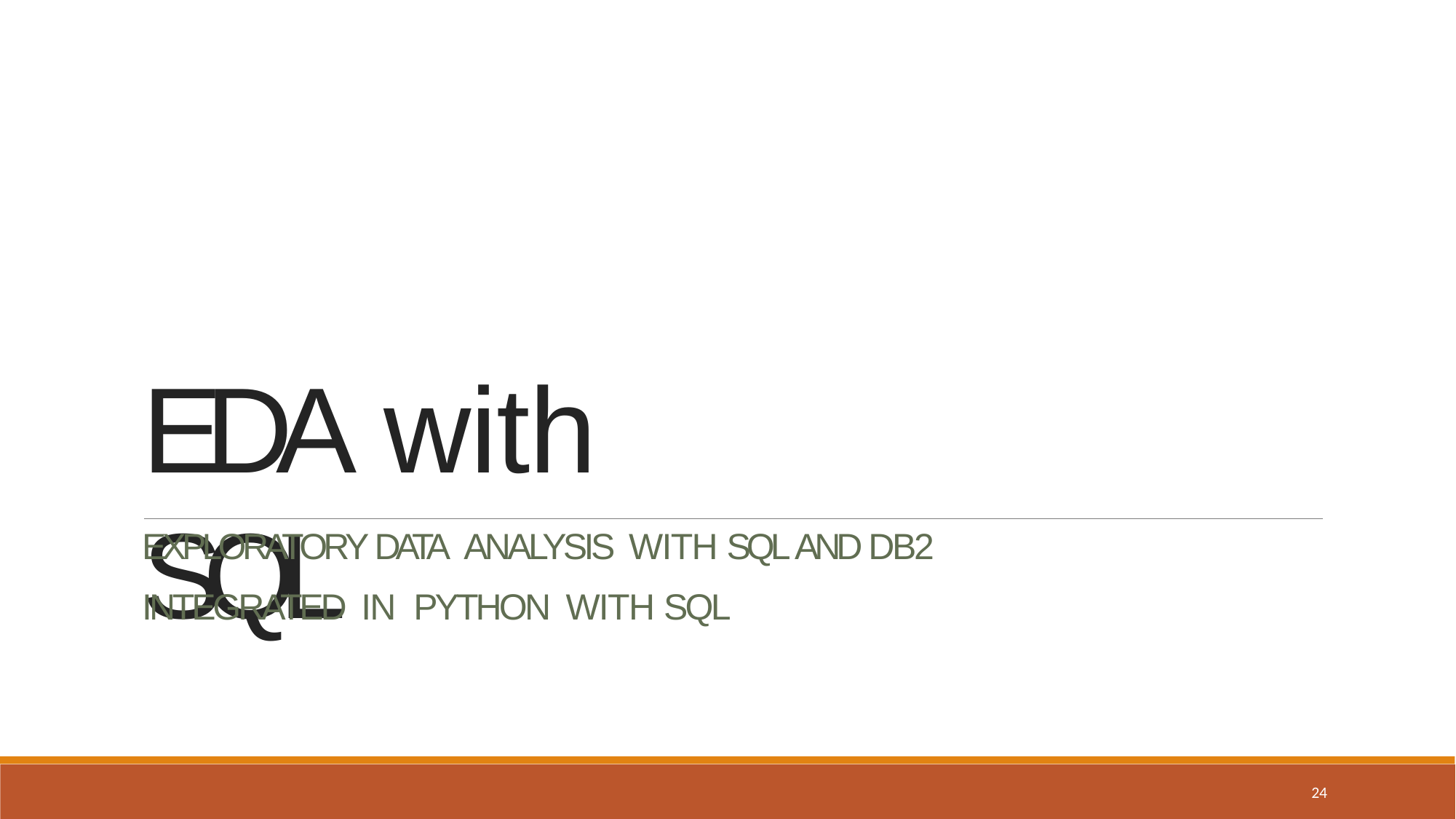

EDA  with SQL
EXPLORATORY DATA  ANALYSIS  WITH SQL  AND DB2
INTEGRATED  IN  PYTHON  WITH SQL
24